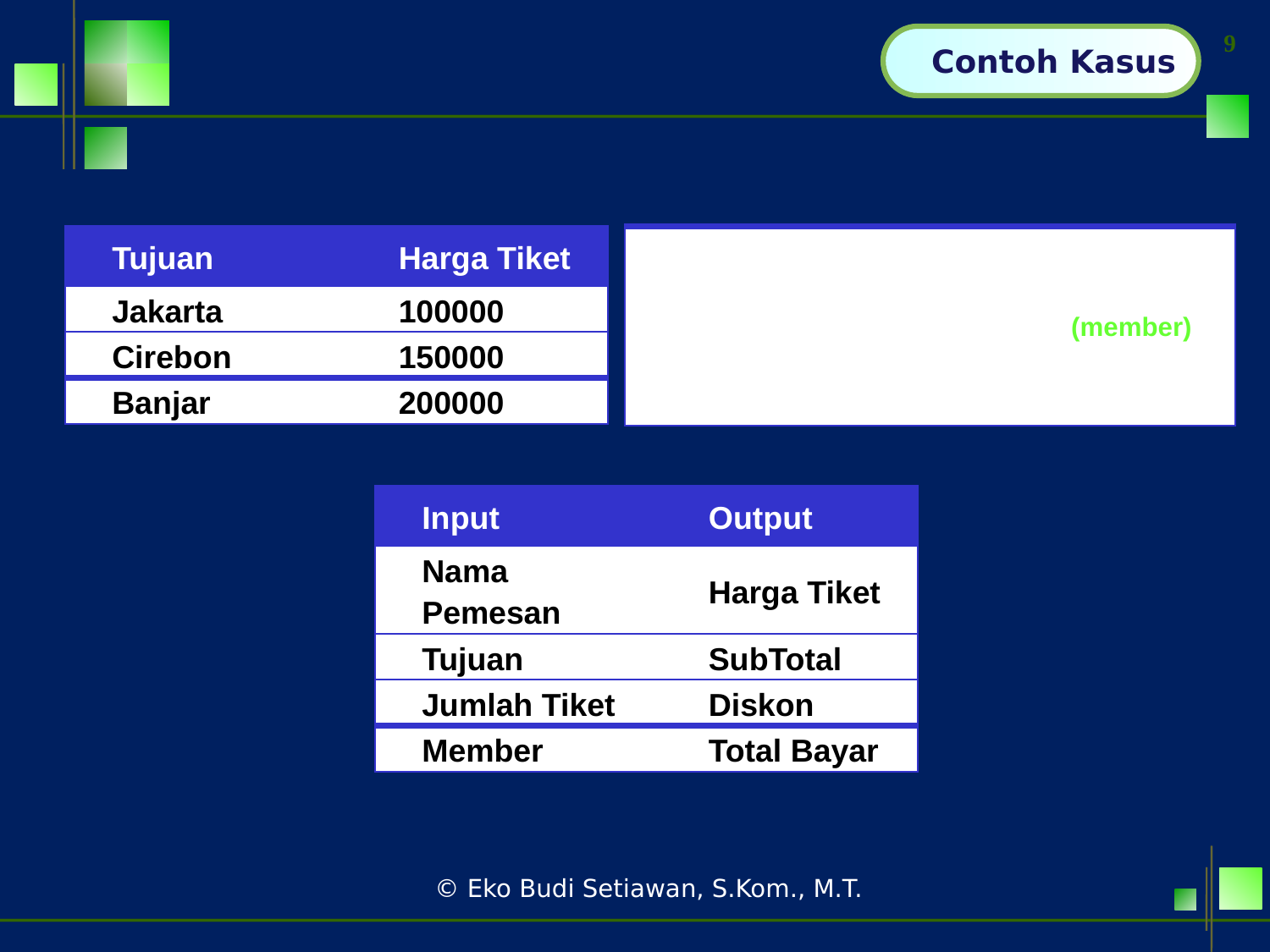

Contoh Kasus
| Tujuan | Harga Tiket |
| --- | --- |
| Jakarta | 100000 |
| Cirebon | 150000 |
| Banjar | 200000 |
| Subtotal : Harga tiket X Jumlah tiket Diskon : 10 % X Subtotal (member) Total : Subtotal – Diskon |
| --- |
| Input | Output |
| --- | --- |
| Nama Pemesan | Harga Tiket |
| Tujuan | SubTotal |
| Jumlah Tiket | Diskon |
| Member | Total Bayar |
© Eko Budi Setiawan, S.Kom., M.T.